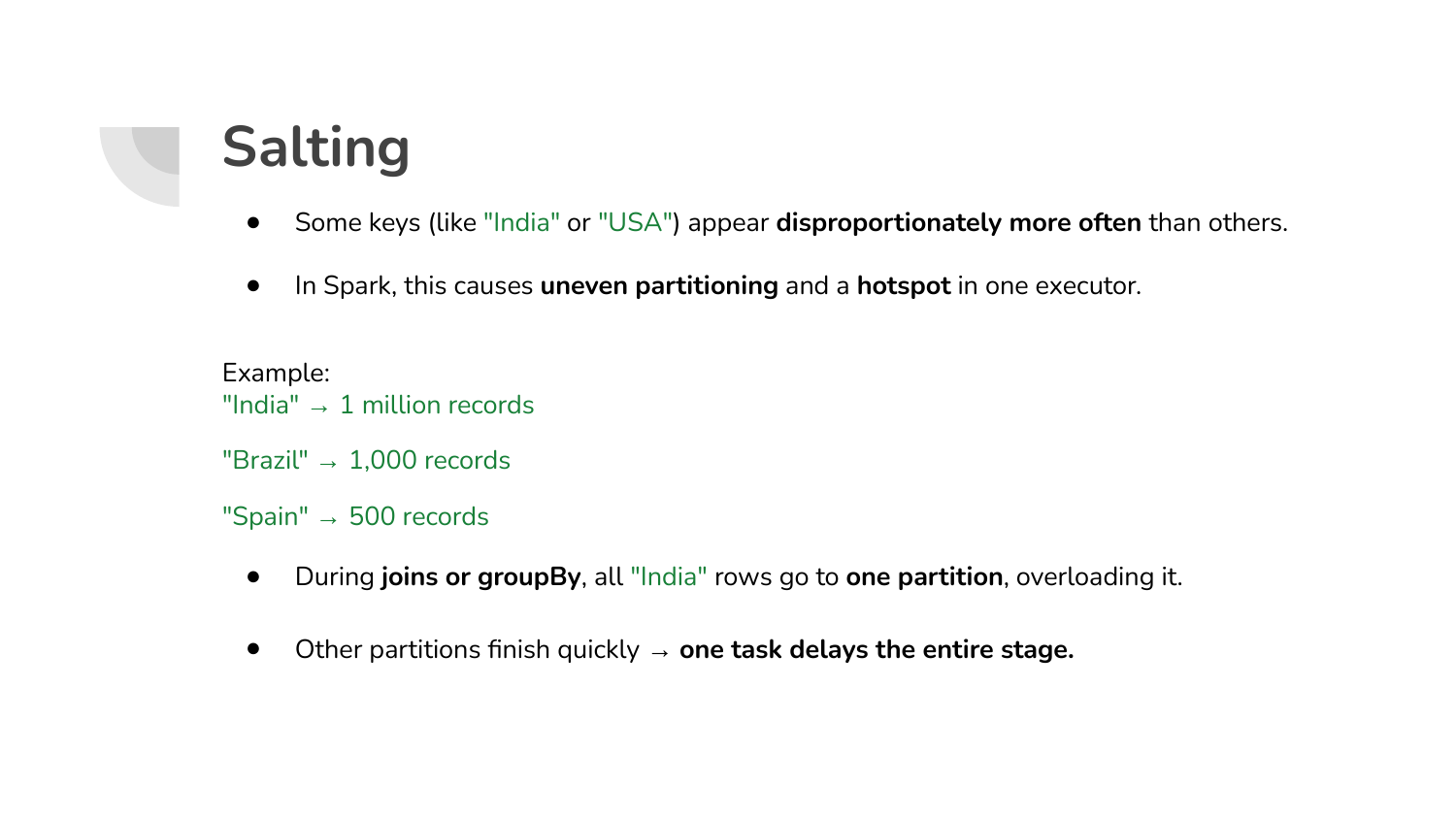

# Salting
Some keys (like "India" or "USA") appear disproportionately more often than others.
In Spark, this causes uneven partitioning and a hotspot in one executor.
Example:
"India" → 1 million records
"Brazil" → 1,000 records
"Spain" → 500 records
During joins or groupBy, all "India" rows go to one partition, overloading it.
Other partitions finish quickly → one task delays the entire stage.